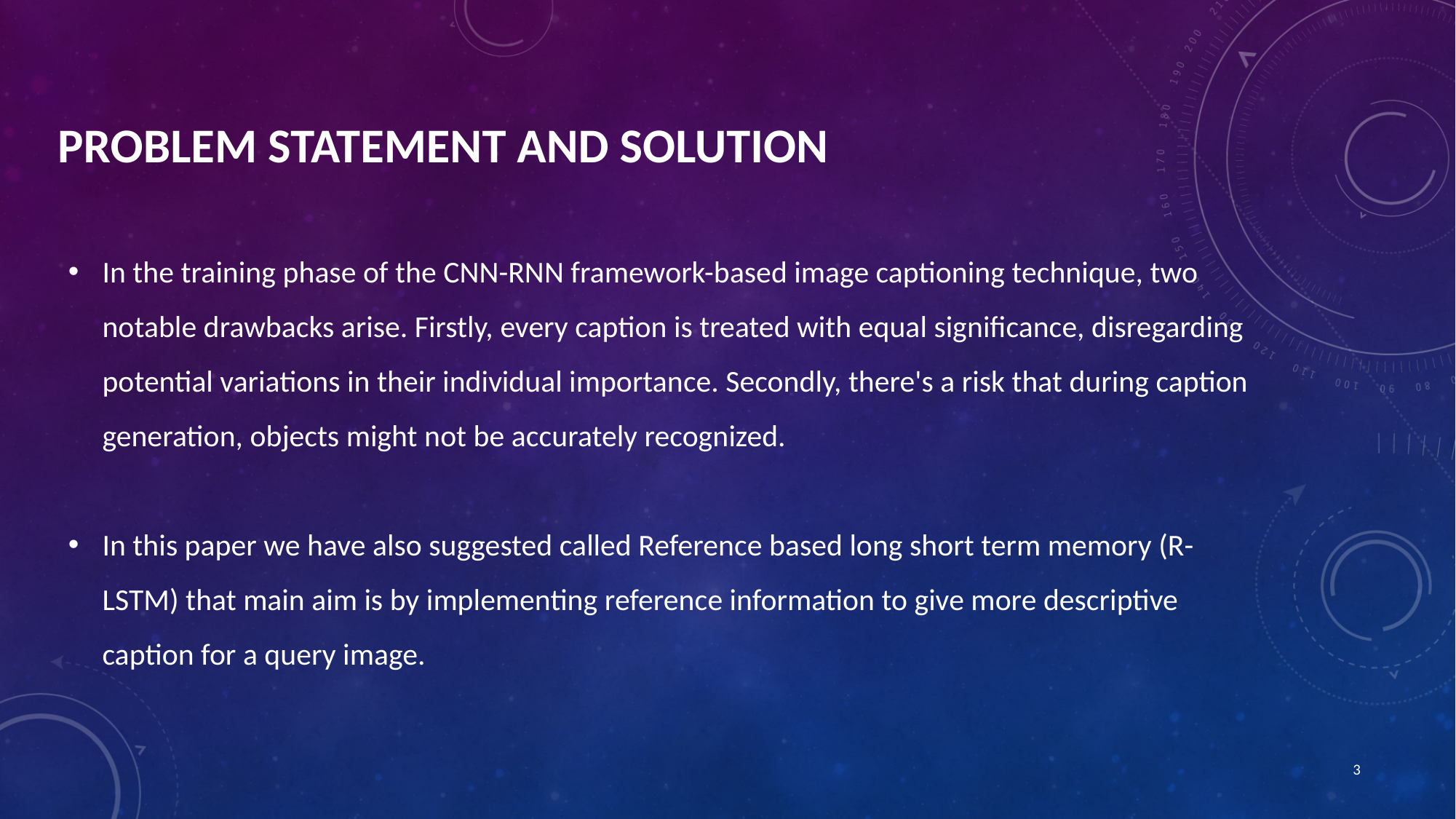

PROBLEM STATEMENT AND SOLUTION
In the training phase of the CNN-RNN framework-based image captioning technique, two notable drawbacks arise. Firstly, every caption is treated with equal significance, disregarding potential variations in their individual importance. Secondly, there's a risk that during caption generation, objects might not be accurately recognized.

In this paper we have also suggested called Reference based long short term memory (R-LSTM) that main aim is by implementing reference information to give more descriptive caption for a query image.
3